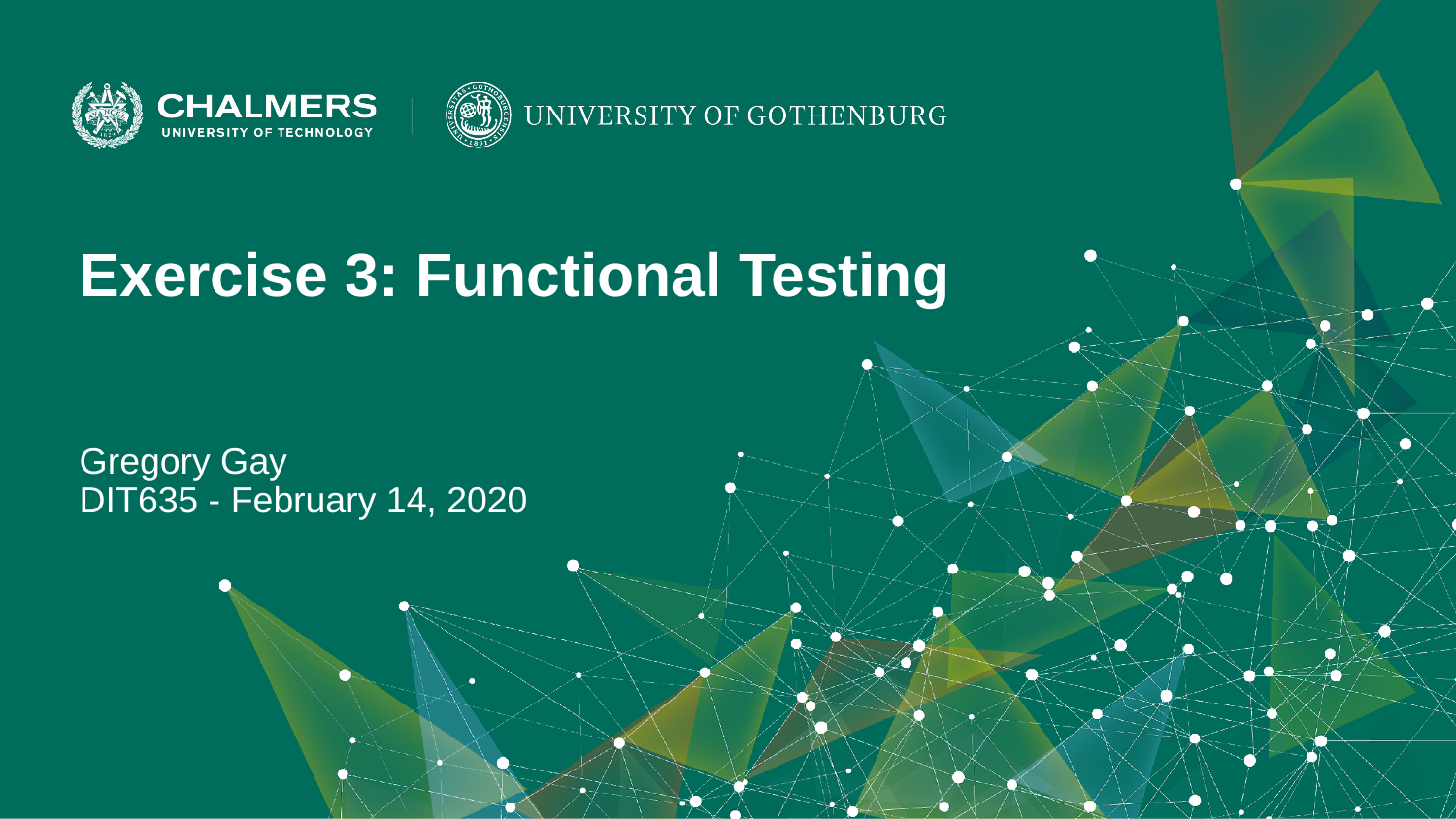

Exercise 3: Functional Testing

Gregory Gay
DIT635 - February 14, 2020